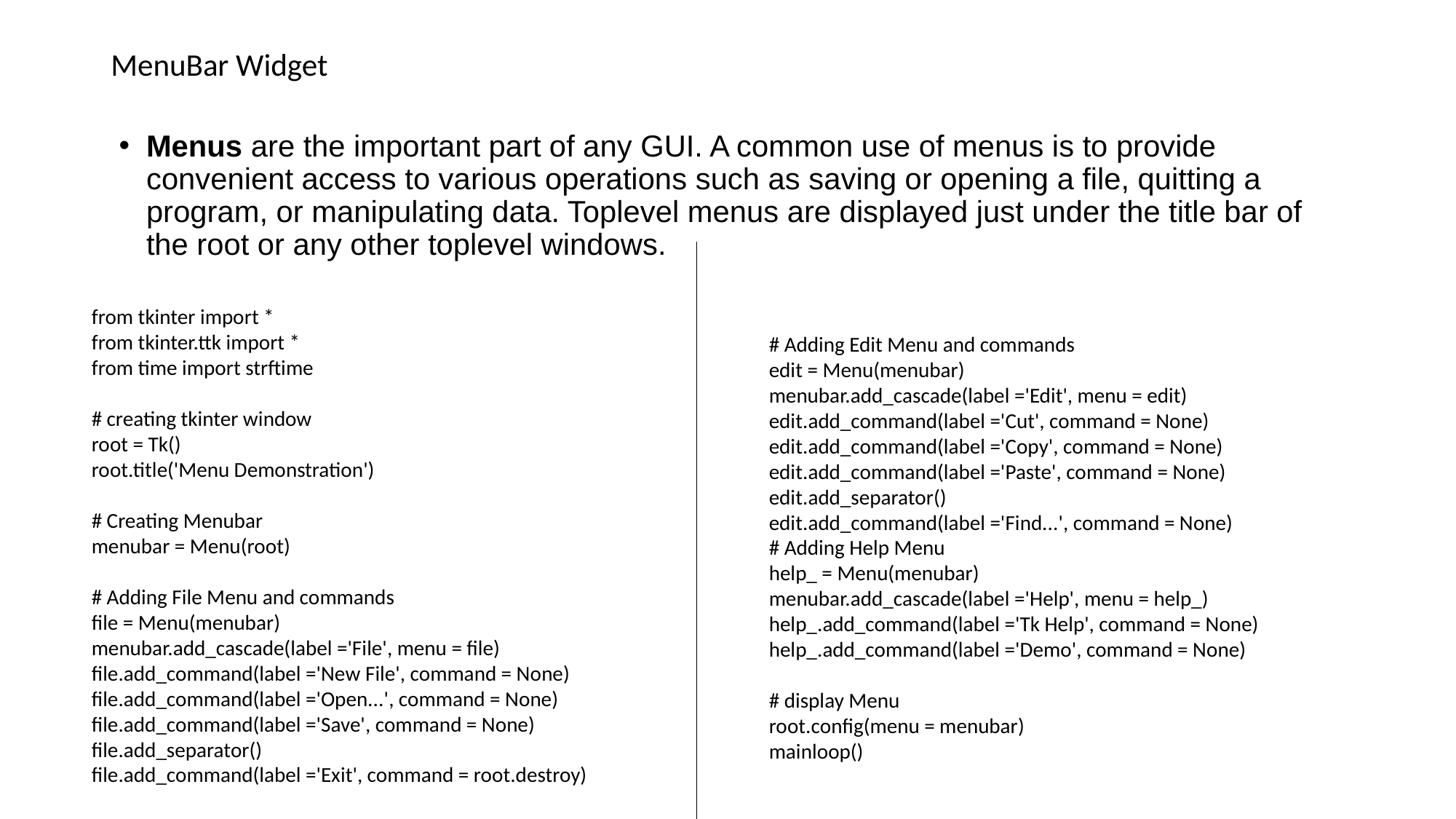

# MenuBar Widget
Menus are the important part of any GUI. A common use of menus is to provide convenient access to various operations such as saving or opening a file, quitting a program, or manipulating data. Toplevel menus are displayed just under the title bar of the root or any other toplevel windows.
from tkinter import *
from tkinter.ttk import *
from time import strftime

# creating tkinter window
root = Tk()
root.title('Menu Demonstration')

# Creating Menubar
menubar = Menu(root)

# Adding File Menu and commands
file = Menu(menubar)
menubar.add_cascade(label ='File', menu = file)
file.add_command(label ='New File', command = None)
file.add_command(label ='Open...', command = None)
file.add_command(label ='Save', command = None)
file.add_separator()
file.add_command(label ='Exit', command = root.destroy)

# Adding Edit Menu and commands
edit = Menu(menubar)
menubar.add_cascade(label ='Edit', menu = edit)
edit.add_command(label ='Cut', command = None)
edit.add_command(label ='Copy', command = None)
edit.add_command(label ='Paste', command = None)
edit.add_separator()
edit.add_command(label ='Find...', command = None)
# Adding Help Menu
help_ = Menu(menubar)
menubar.add_cascade(label ='Help', menu = help_)
help_.add_command(label ='Tk Help', command = None)
help_.add_command(label ='Demo', command = None)

# display Menu
root.config(menu = menubar)
mainloop()